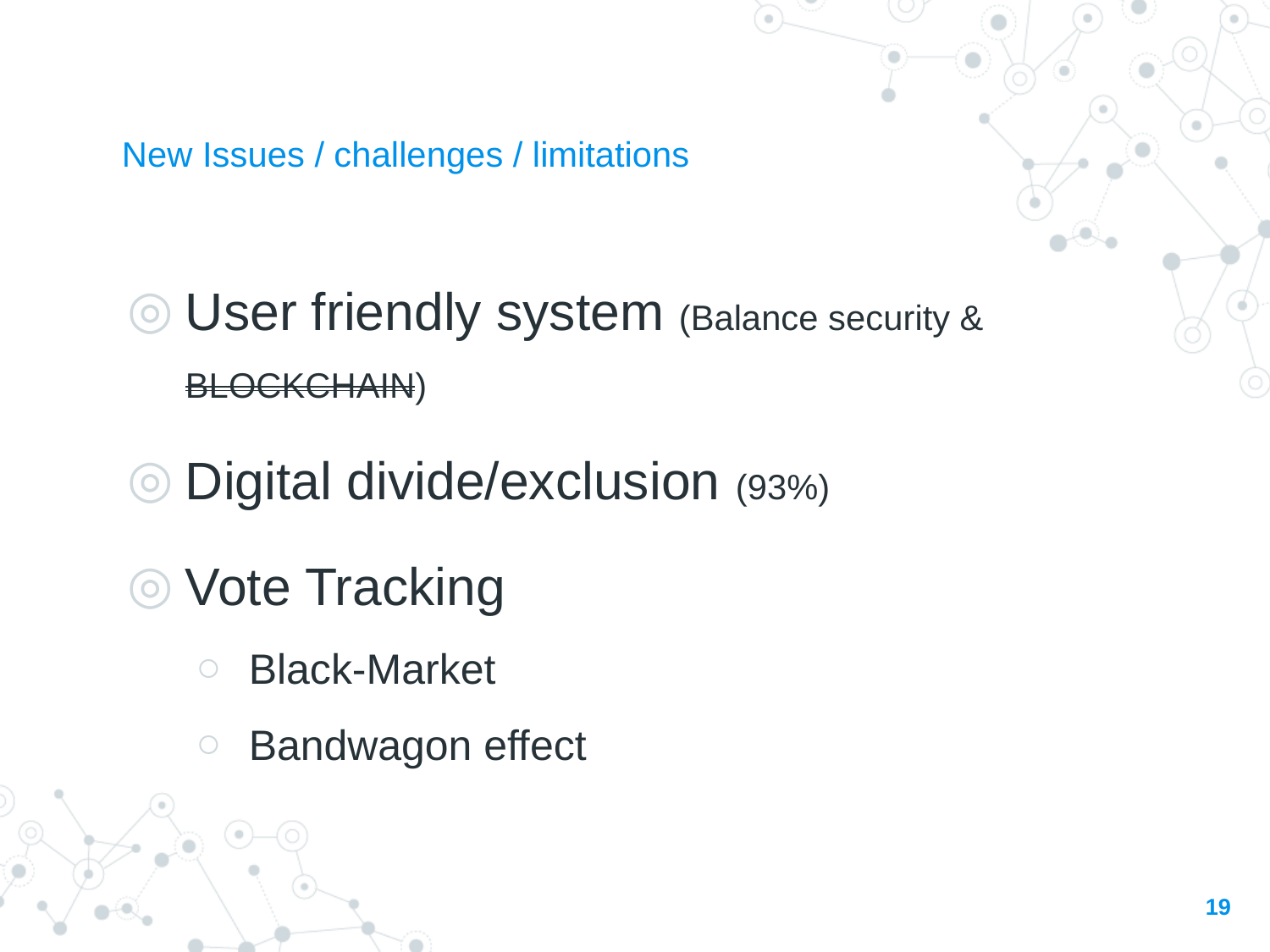

# New Issues / challenges / limitations
User friendly system (Balance security & BLOCKCHAIN)
Digital divide/exclusion (93%)
Vote Tracking
Black-Market
Bandwagon effect
19